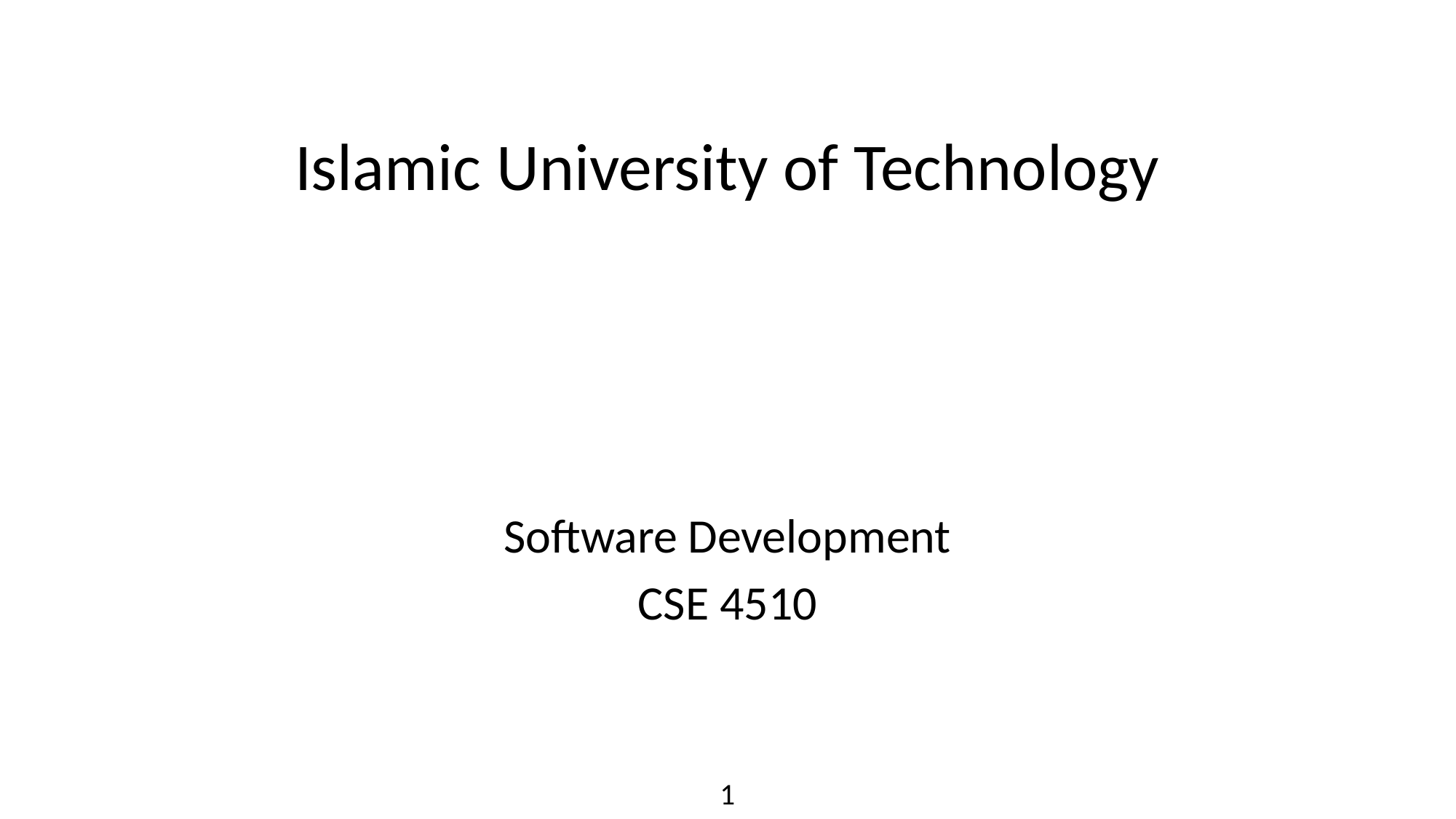

# Islamic University of Technology
Software Development
CSE 4510

1